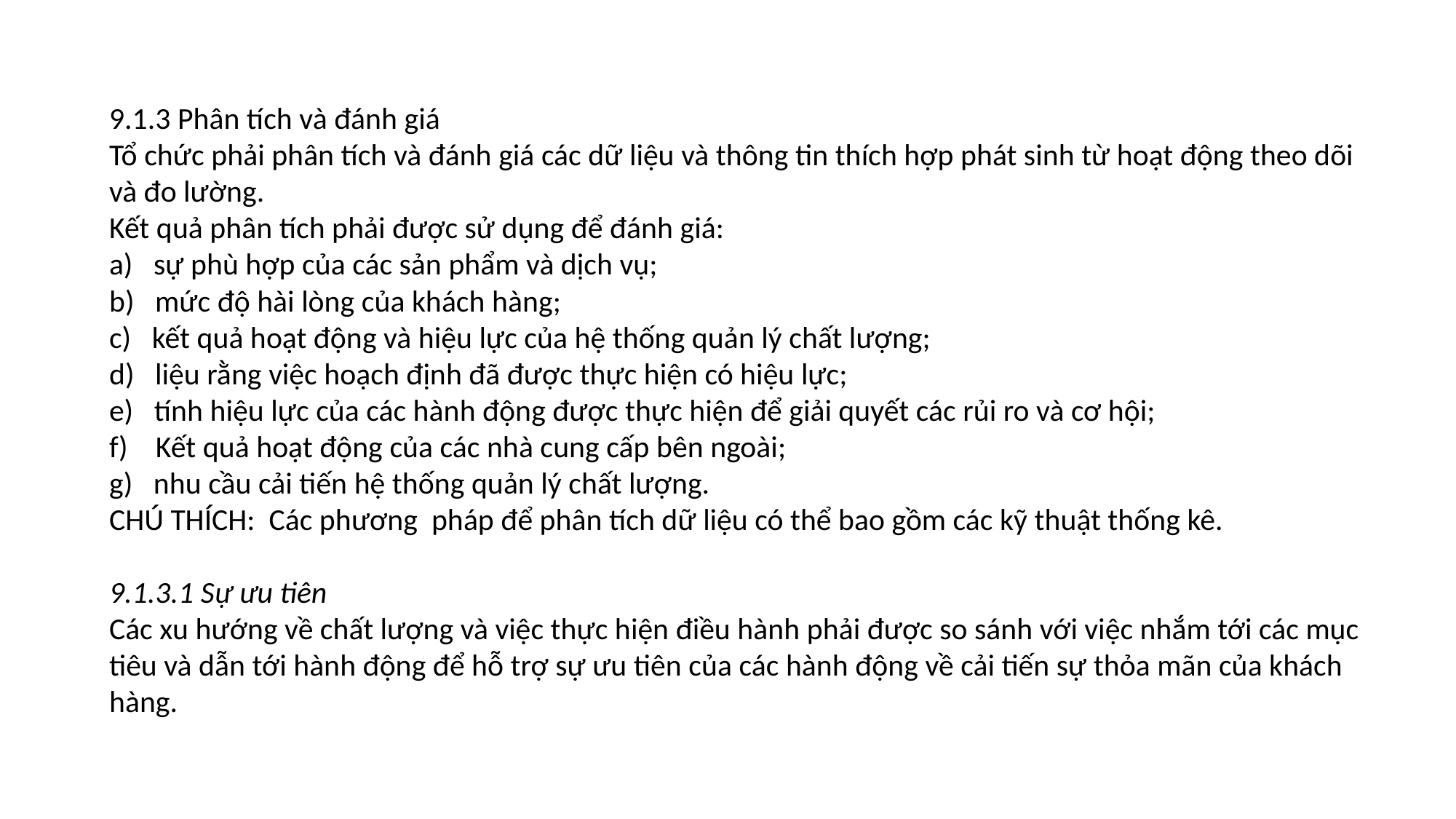

9.1.3 Phân tích và đánh giá
Tổ chức phải phân tích và đánh giá các dữ liệu và thông tin thích hợp phát sinh từ hoạt động theo dõi và đo lường.
Kết quả phân tích phải được sử dụng để đánh giá:
a)   sự phù hợp của các sản phẩm và dịch vụ;
b)   mức độ hài lòng của khách hàng;
c)   kết quả hoạt động và hiệu lực của hệ thống quản lý chất lượng;
d)   liệu rằng việc hoạch định đã được thực hiện có hiệu lực;
e)   tính hiệu lực của các hành động được thực hiện để giải quyết các rủi ro và cơ hội;
f)    Kết quả hoạt động của các nhà cung cấp bên ngoài;
g)   nhu cầu cải tiến hệ thống quản lý chất lượng.
CHÚ THÍCH:  Các phương  pháp để phân tích dữ liệu có thể bao gồm các kỹ thuật thống kê.

9.1.3.1 Sự ưu tiên
Các xu hướng về chất lượng và việc thực hiện điều hành phải được so sánh với việc nhắm tới các mục tiêu và dẫn tới hành động để hỗ trợ sự ưu tiên của các hành động về cải tiến sự thỏa mãn của khách hàng.